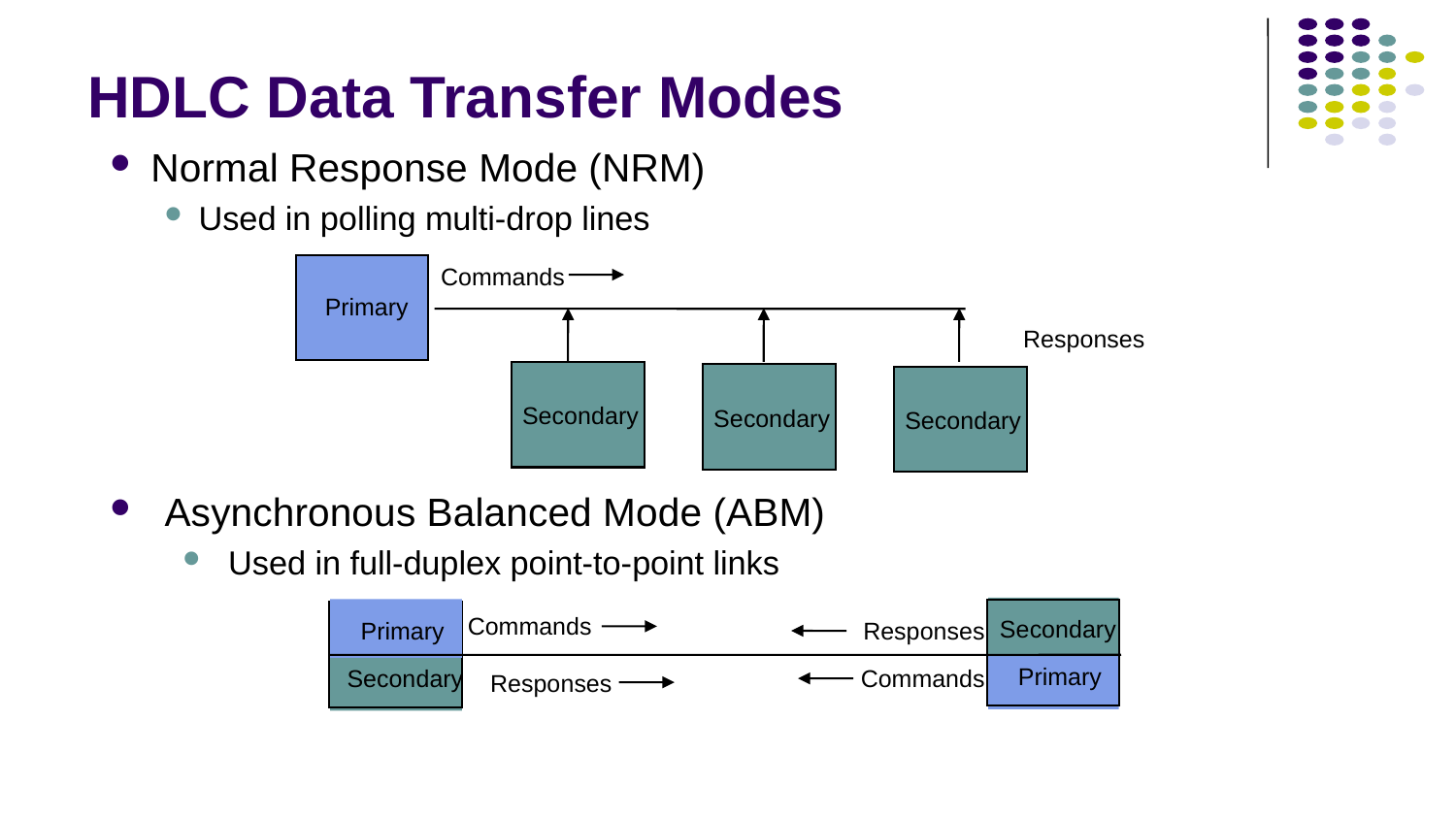

# HDLC Data Transfer Modes
Normal Response Mode (NRM)
Used in polling multi-drop lines

Commands

Primary

Responses

Secondary
Secondary
Secondary
Asynchronous Balanced Mode (ABM)
Used in full-duplex point-to-point links

Commands
Secondary
Primary
Responses

Primary
Secondary
Commands
Responses